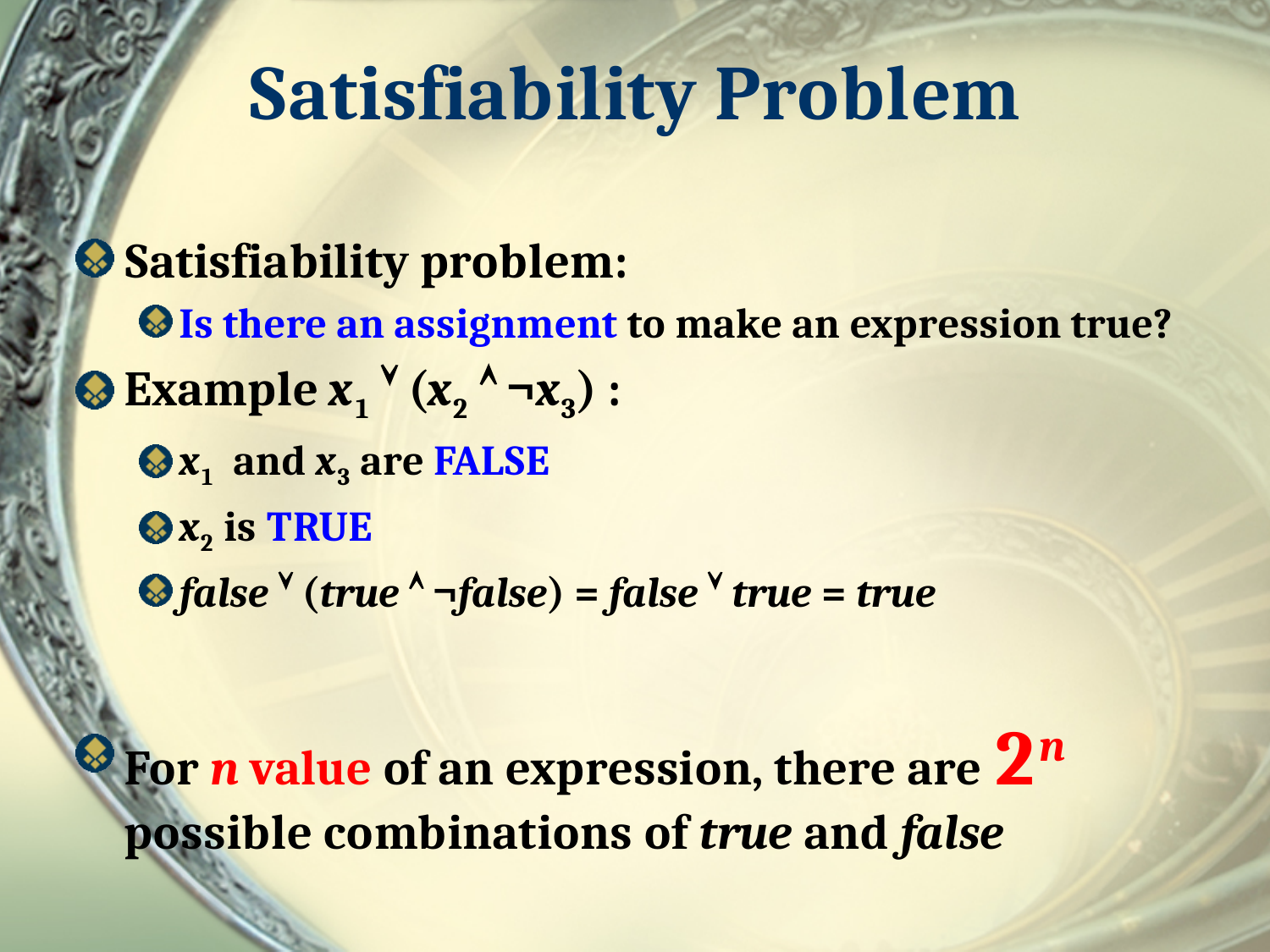

# Satisfiability Problem
Satisfiability problem:
Is there an assignment to make an expression true?
Example x1 ∨ (x2 ∧ ¬x3) :
x1  and x3 are FALSE
x2 is TRUE
false ∨ (true ∧ ¬false) = false ∨ true = true

For n value of an expression, there are 2n possible combinations of true and false